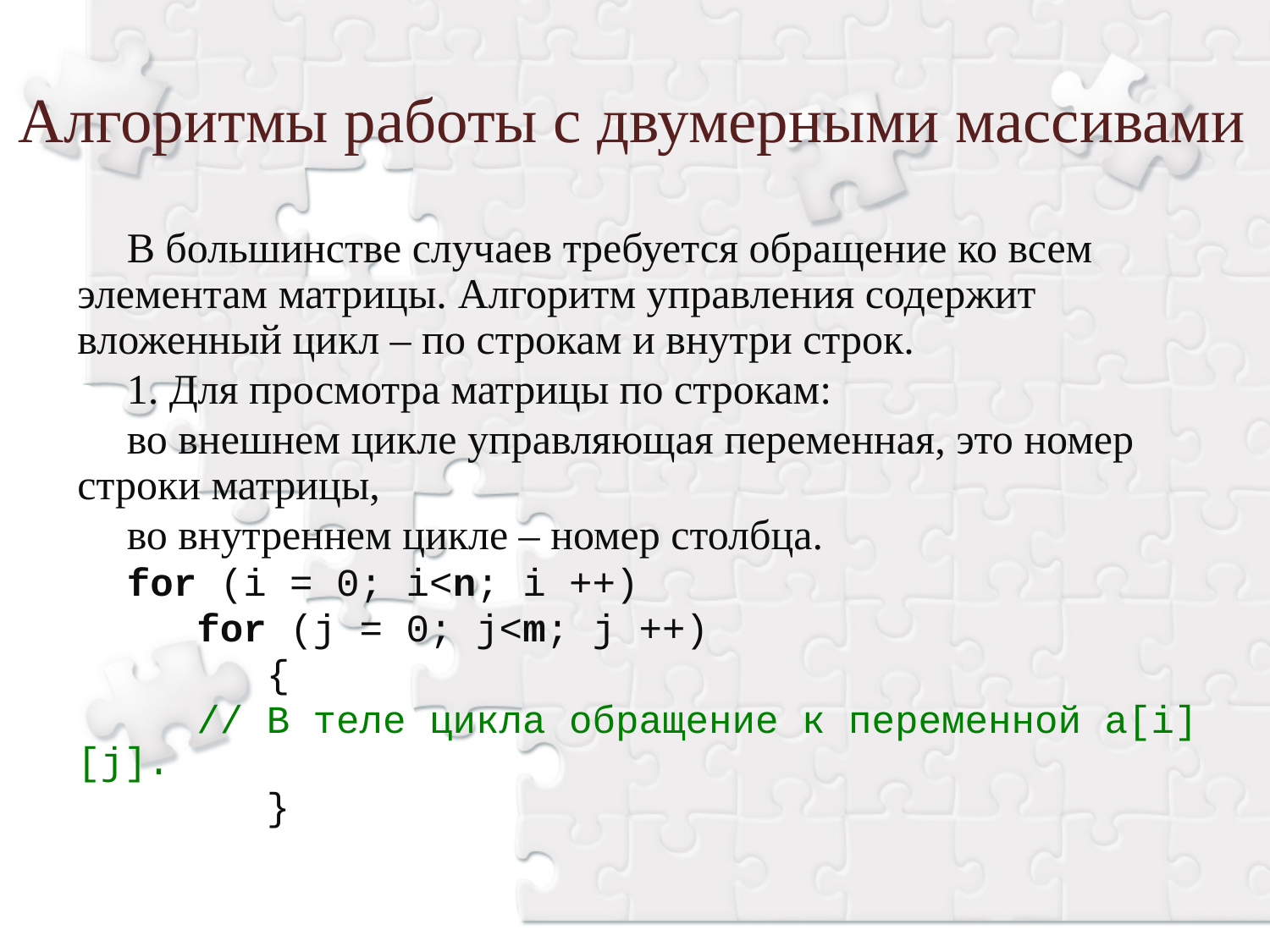

Алгоритмы работы с двумерными массивами
В большинстве случаев требуется обращение ко всем элементам матрицы. Алгоритм управления содержит вложенный цикл – по строкам и внутри строк.
1. Для просмотра матрицы по строкам:
во внешнем цикле управляющая переменная, это номер строки матрицы,
во внутреннем цикле – номер столбца.
for (i = 0; i<n; i ++)
   for (j = 0; j<m; j ++)
      {
   // В теле цикла обращение к переменной a[i][j].
      }